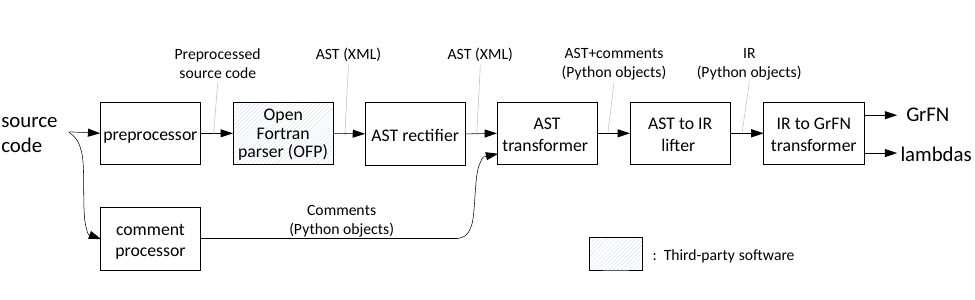

AST+comments
(Python objects)
IR
(Python objects)
AST (XML)
Preprocessed source code
AST (XML)
GrFN
source
code
preprocessor
Open
Fortran
parser (OFP)
AST transformer
AST to IR lifter
IR to GrFN transformer
AST rectifier

lambdas

Comments
(Python objects)
comment
processor

:  Third-party software